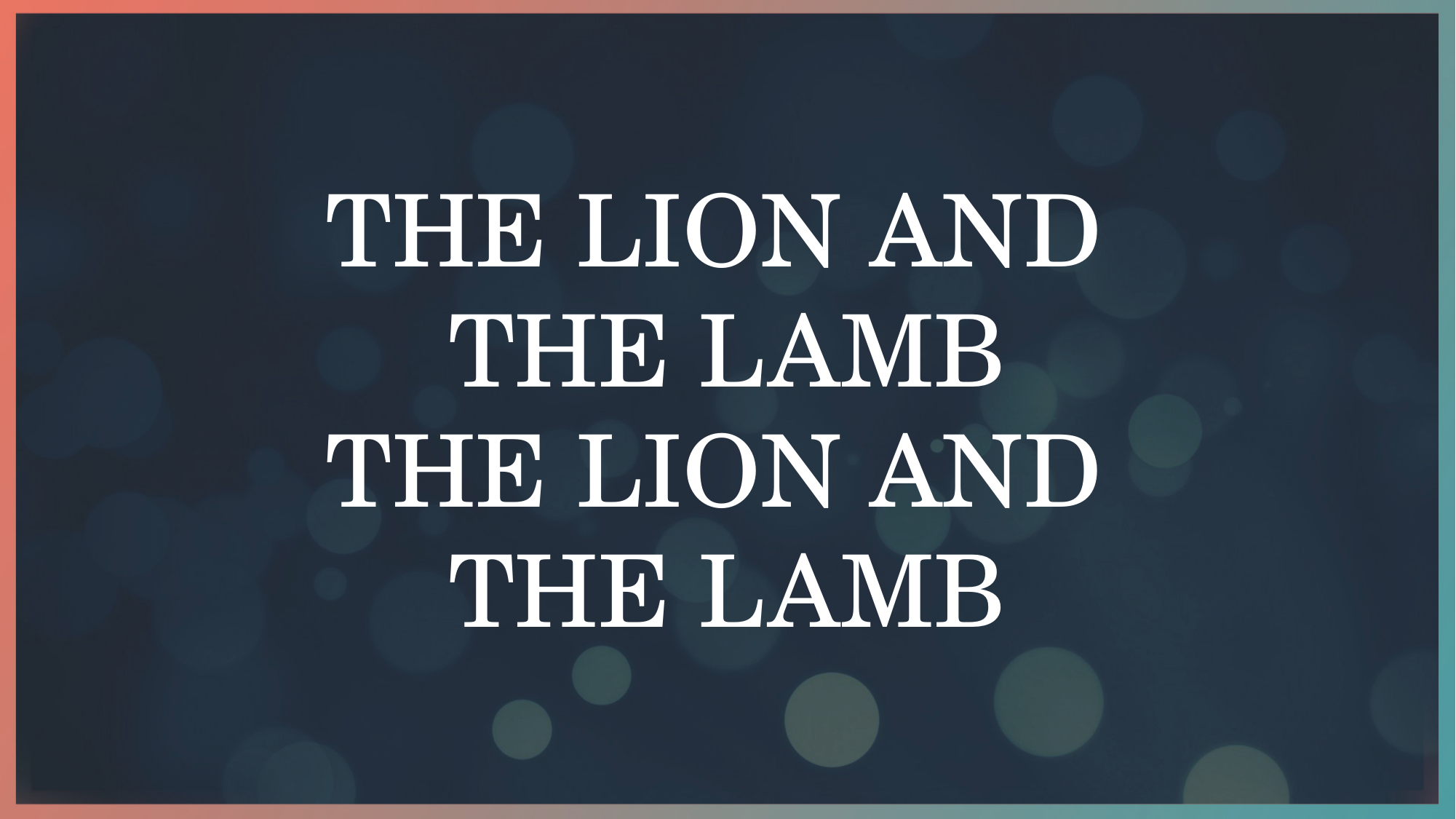

THE LION AND
THE LAMB
THE LION AND
THE LAMB